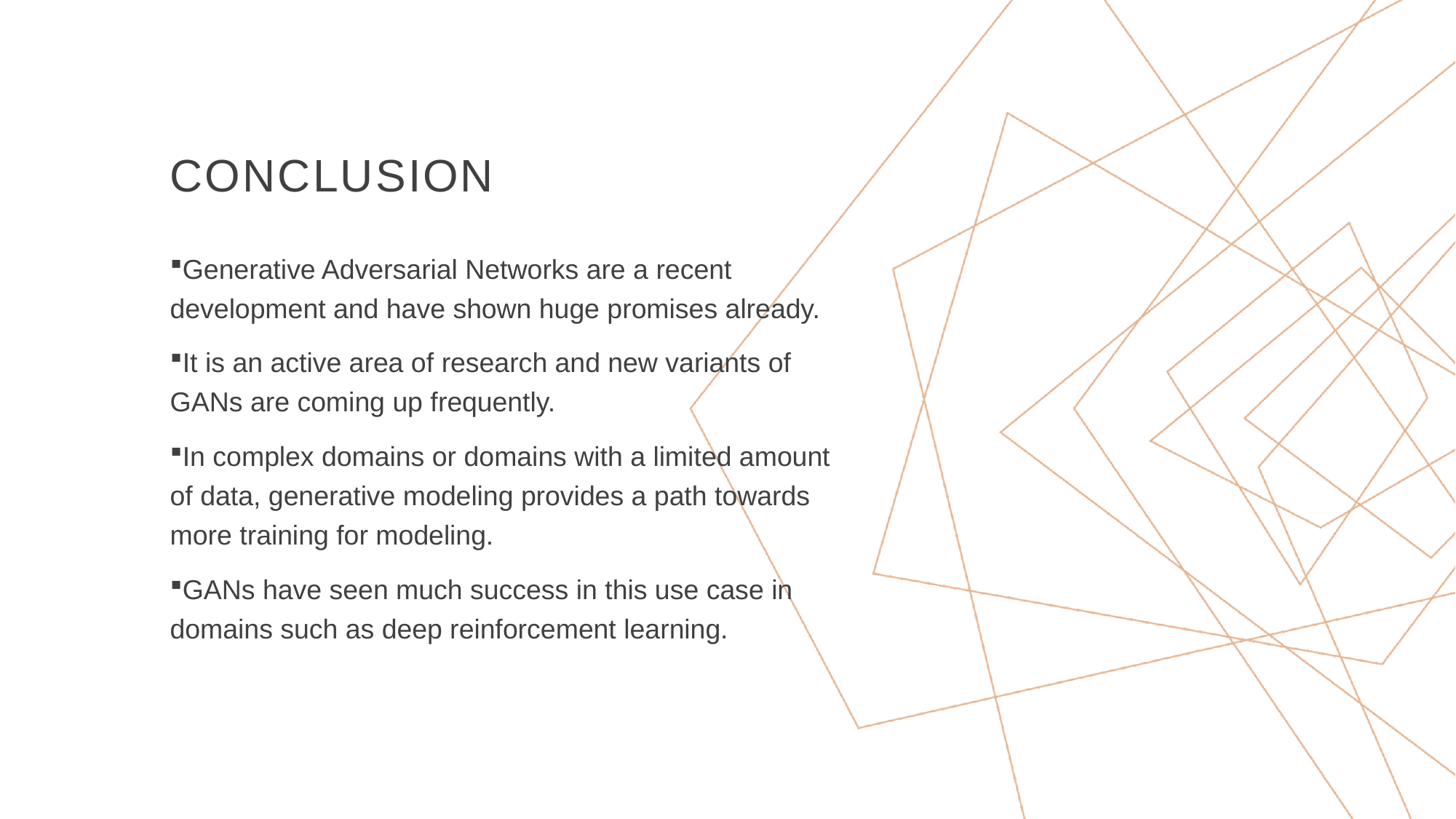

# Conclusion
Generative Adversarial Networks are a recent development and have shown huge promises already.
It is an active area of research and new variants of GANs are coming up frequently.
In complex domains or domains with a limited amount of data, generative modeling provides a path towards more training for modeling.
GANs have seen much success in this use case in domains such as deep reinforcement learning.